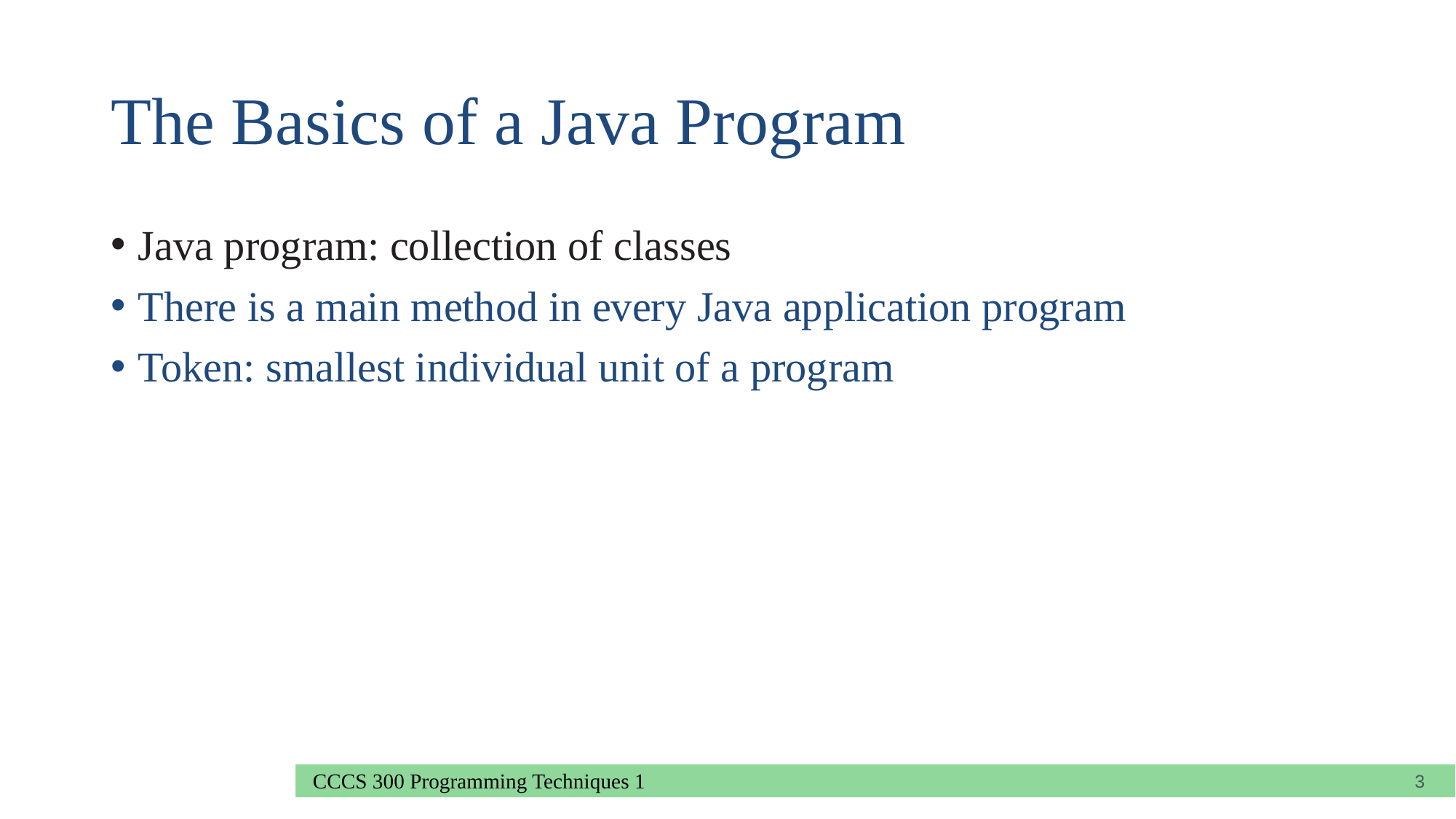

The Basics of a Java Program
Java program: collection of classes
There is a main method in every Java application program
Token: smallest individual unit of a program

3
CCCS 300 Programming Techniques 1